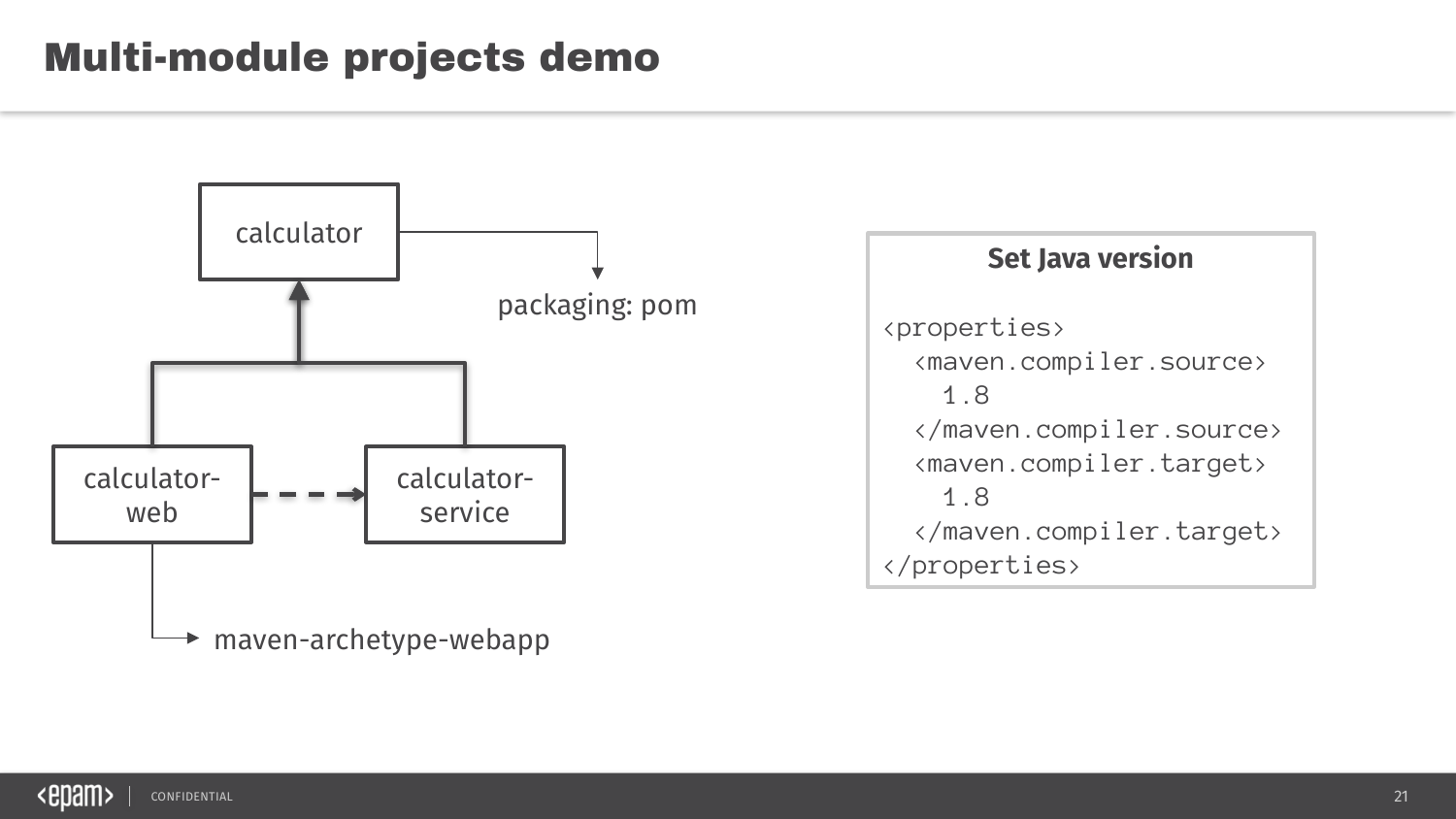

Multi-module projects demo
calculator
packaging: pom
calculator-web
calculator-service
maven-archetype-webapp
Set Java version

<properties>
  <maven.compiler.source>
    1.8
  </maven.compiler.source>
  <maven.compiler.target>
    1.8
  </maven.compiler.target>
</properties>